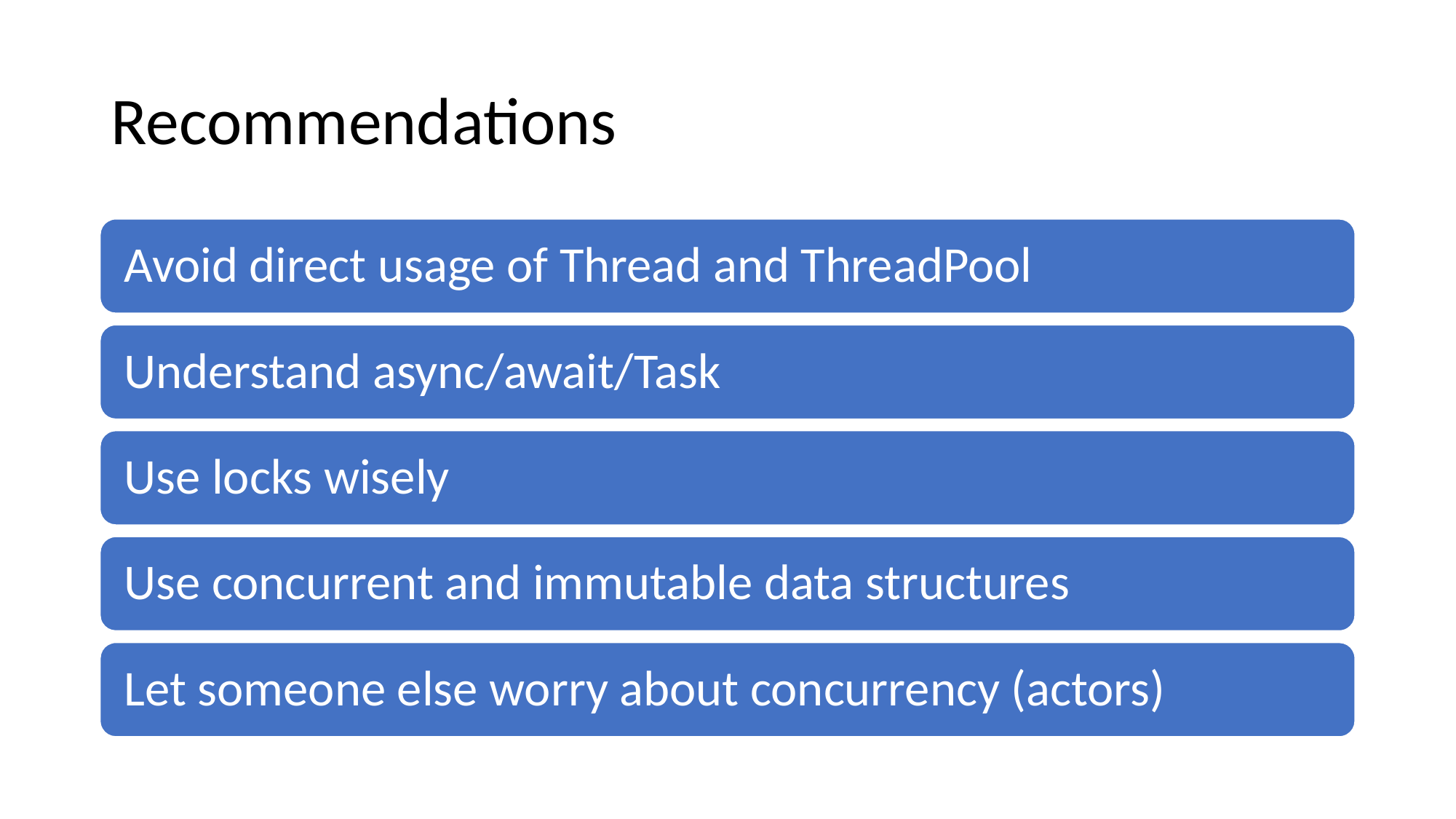

# Recommendations
Avoid direct usage of Thread and ThreadPool
Understand async/await/Task
Use locks wisely
Use concurrent and immutable data structures
Let someone else worry about concurrency (actors)